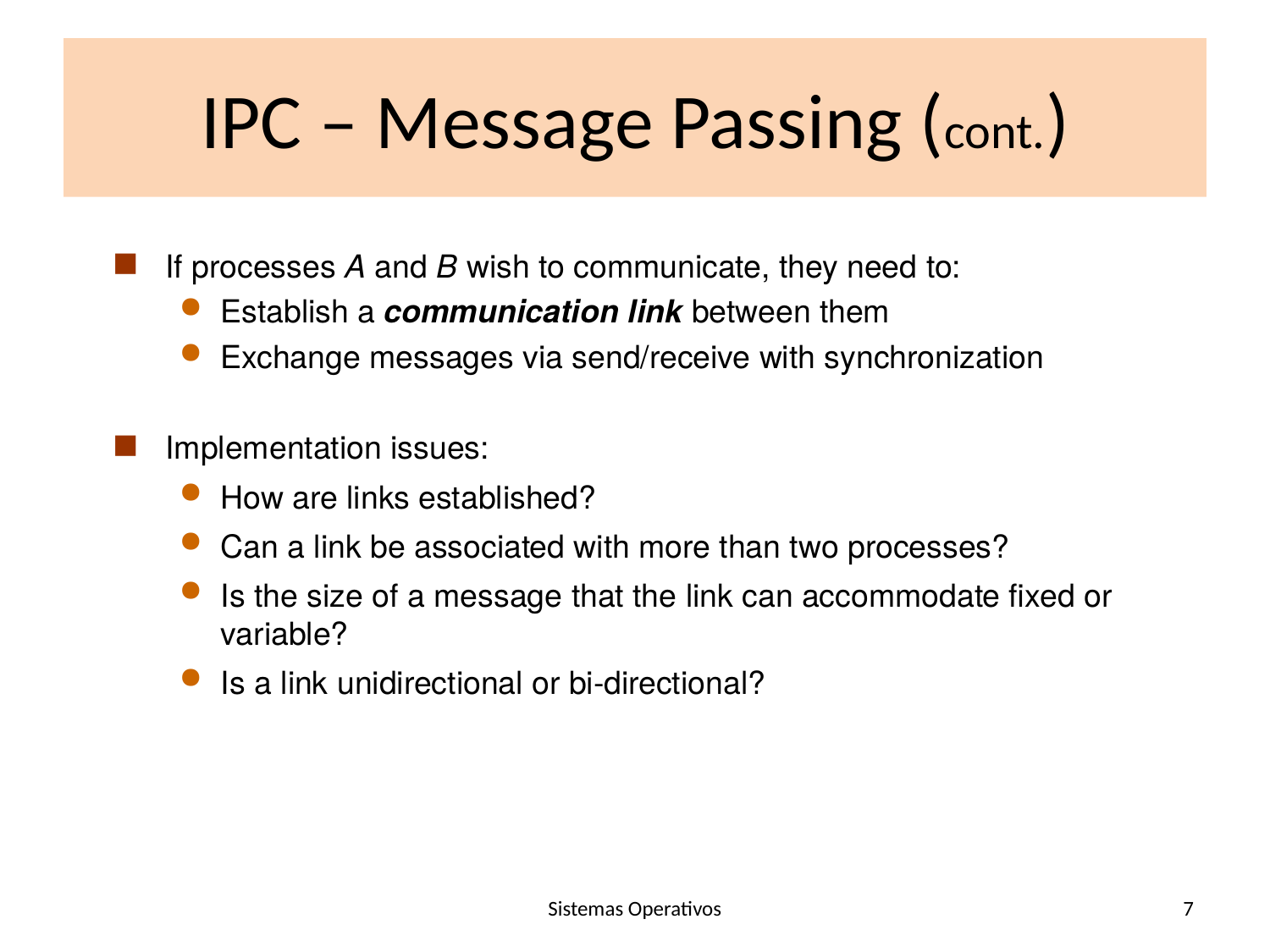

# IPC – Message Passing (cont.)

If processes A and B wish to communicate, they need to:
Establish a communication link between them
Exchange messages via send/receive with synchronization

Implementation issues:
How are links established?
Can a link be associated with more than two processes?
Is the size of a message that the link can accommodate fixed or variable?
Is a link unidirectional or bi-directional?

Sistemas Operativos
7